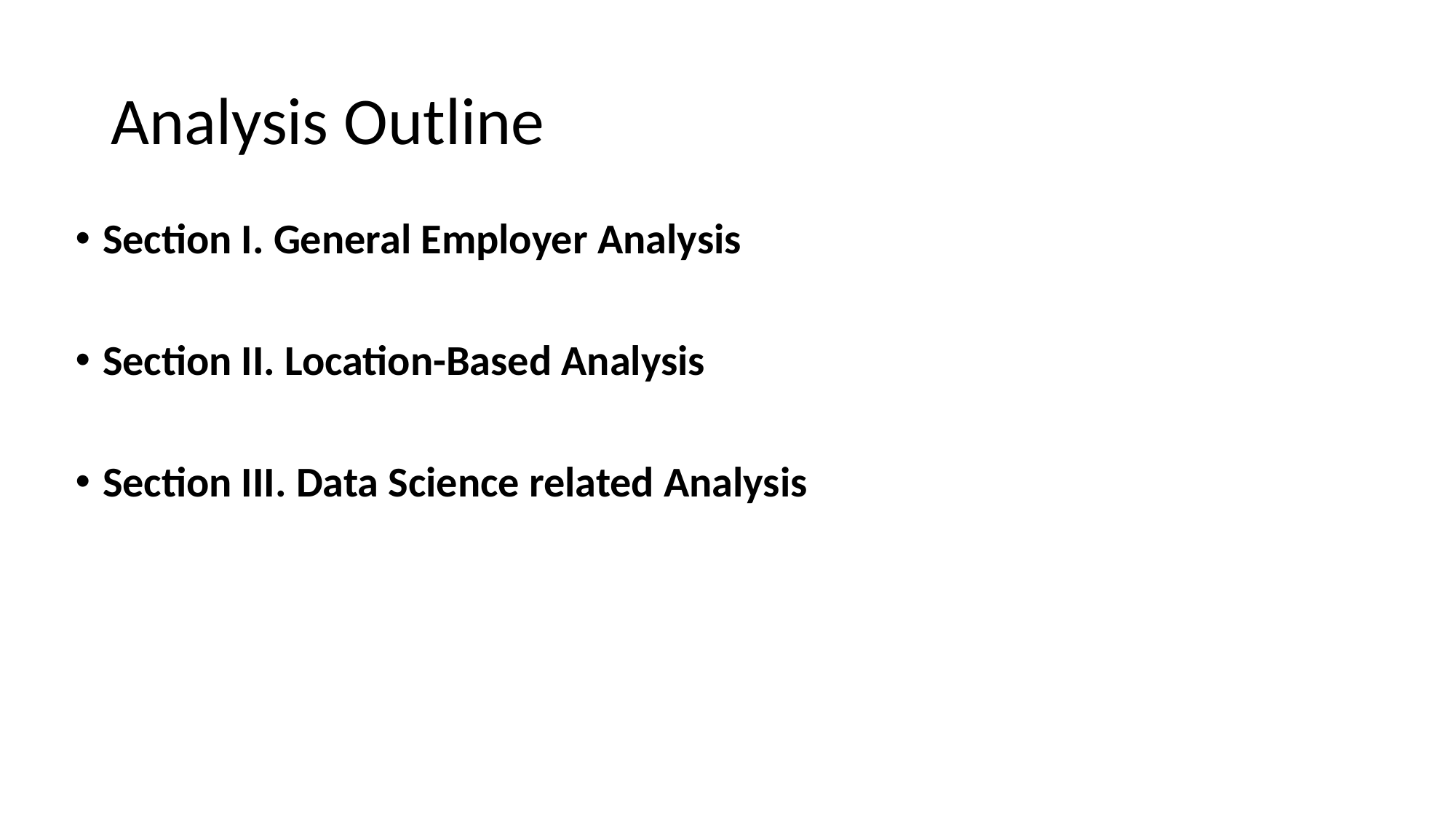

# Analysis Outline
Section I. General Employer Analysis

Section II. Location-Based Analysis

Section III. Data Science related Analysis